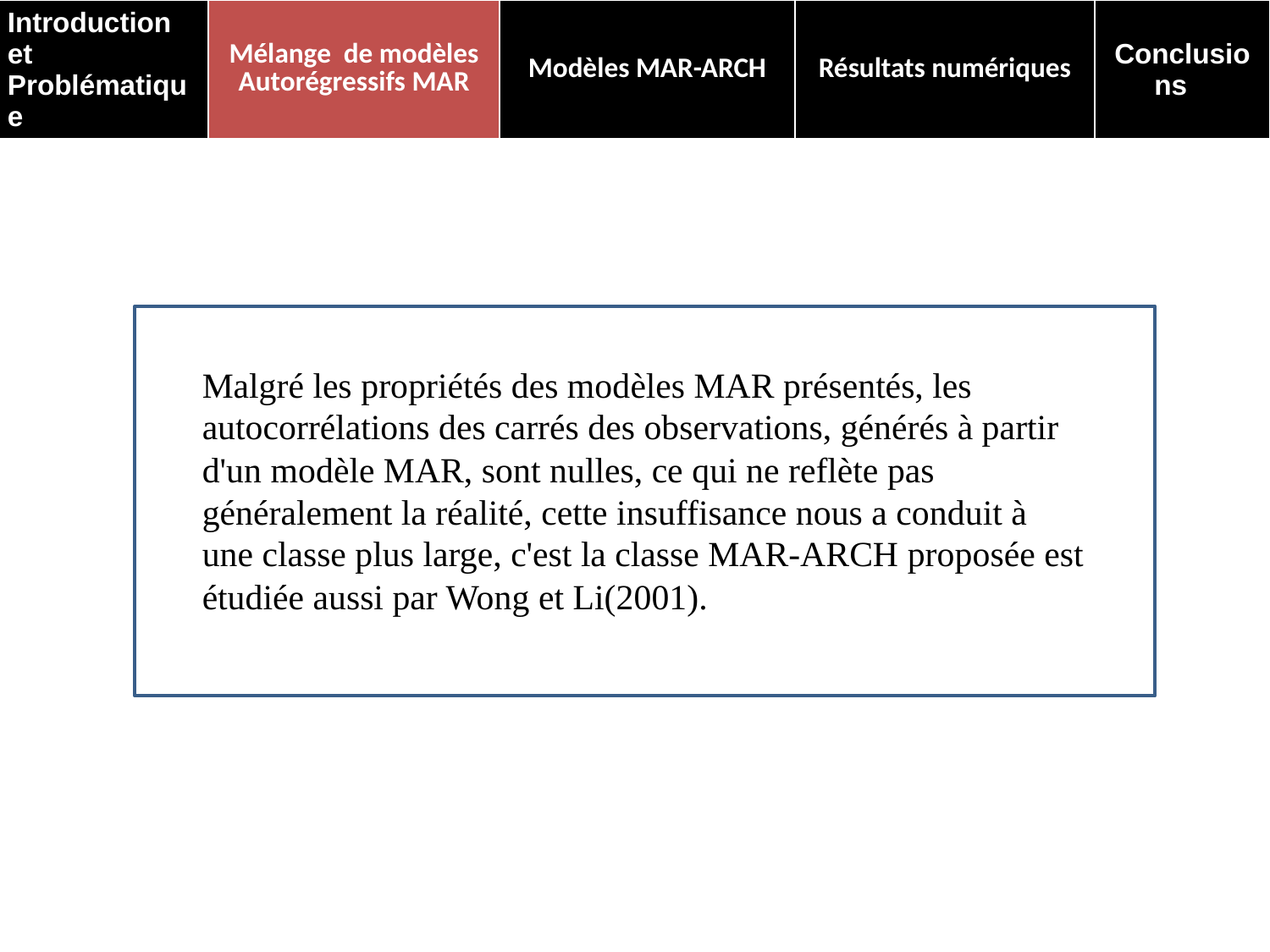

| Introduction et Problématique | Mélange de modèles Autorégressifs MAR | Modèles MAR-ARCH | Résultats numériques | Conclusions |
| --- | --- | --- | --- | --- |
Malgré les propriétés des modèles MAR présentés, les autocorelations des carrés des observations, générés à partir d'un modèle MAR, sont nulles, ce qui ne reflète pas généralement la réalité, cette insuffisance nous conduit à une classe plus large, c'est la classe MAR-ARCH proposée est étudiée aussi par Wong et Lee(2001)
Malgré les propriétés des modèles MAR présentés, les autocorrélations des carrés des observations, générés à partir d'un modèle MAR, sont nulles, ce qui ne reflète pas généralement la réalité, cette insuffisance nous a conduit à une classe plus large, c'est la classe MAR-ARCH proposée est étudiée aussi par Wong et Li(2001).